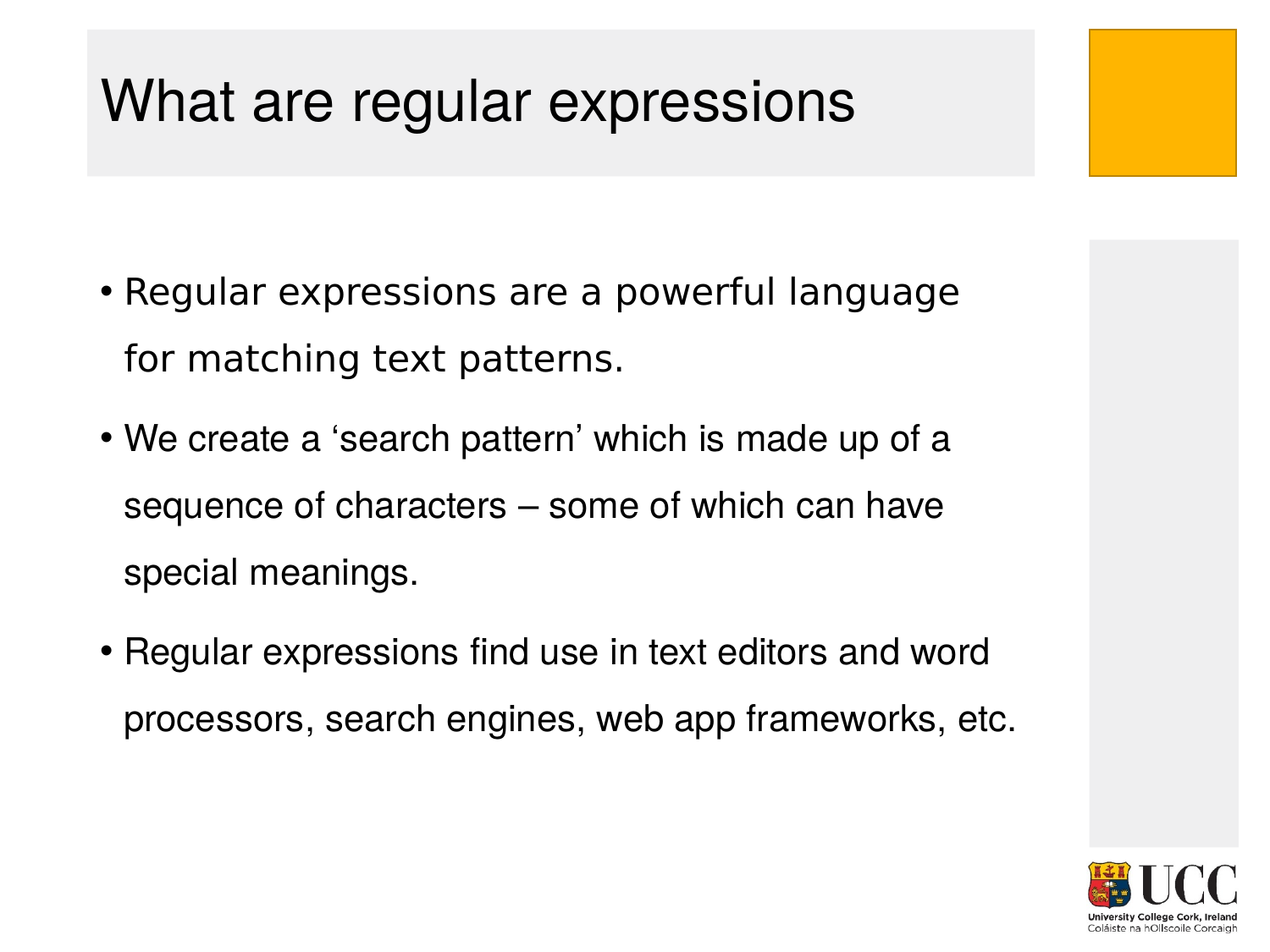

# What are regular expressions
Regular expressions are a powerful language for matching text patterns.
We create a ‘search pattern’ which is made up of a sequence of characters – some of which can have special meanings.
Regular expressions find use in text editors and word processors, search engines, web app frameworks, etc.